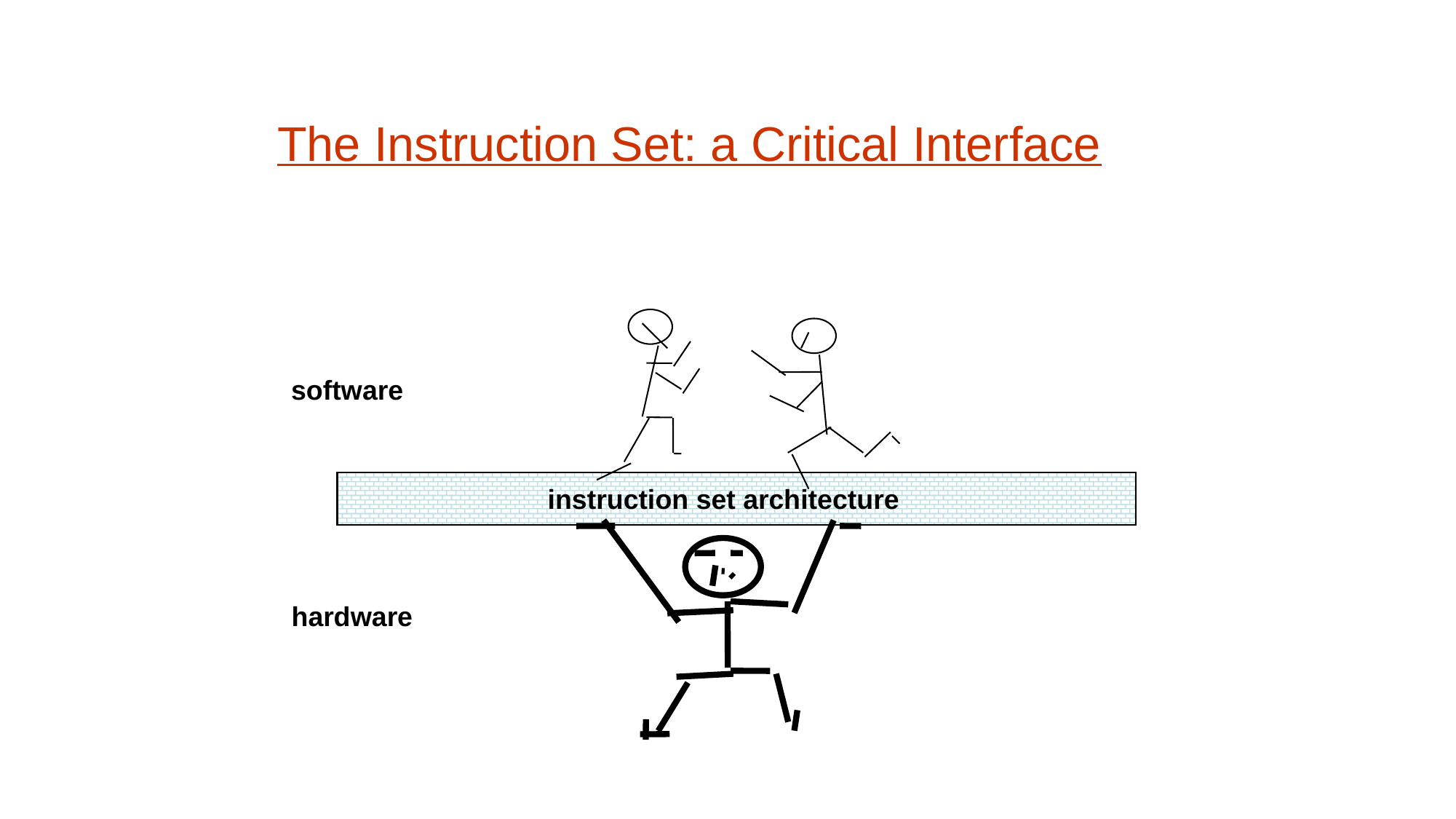

The Instruction Set: a Critical Interface

software

instruction set architecture

hardware